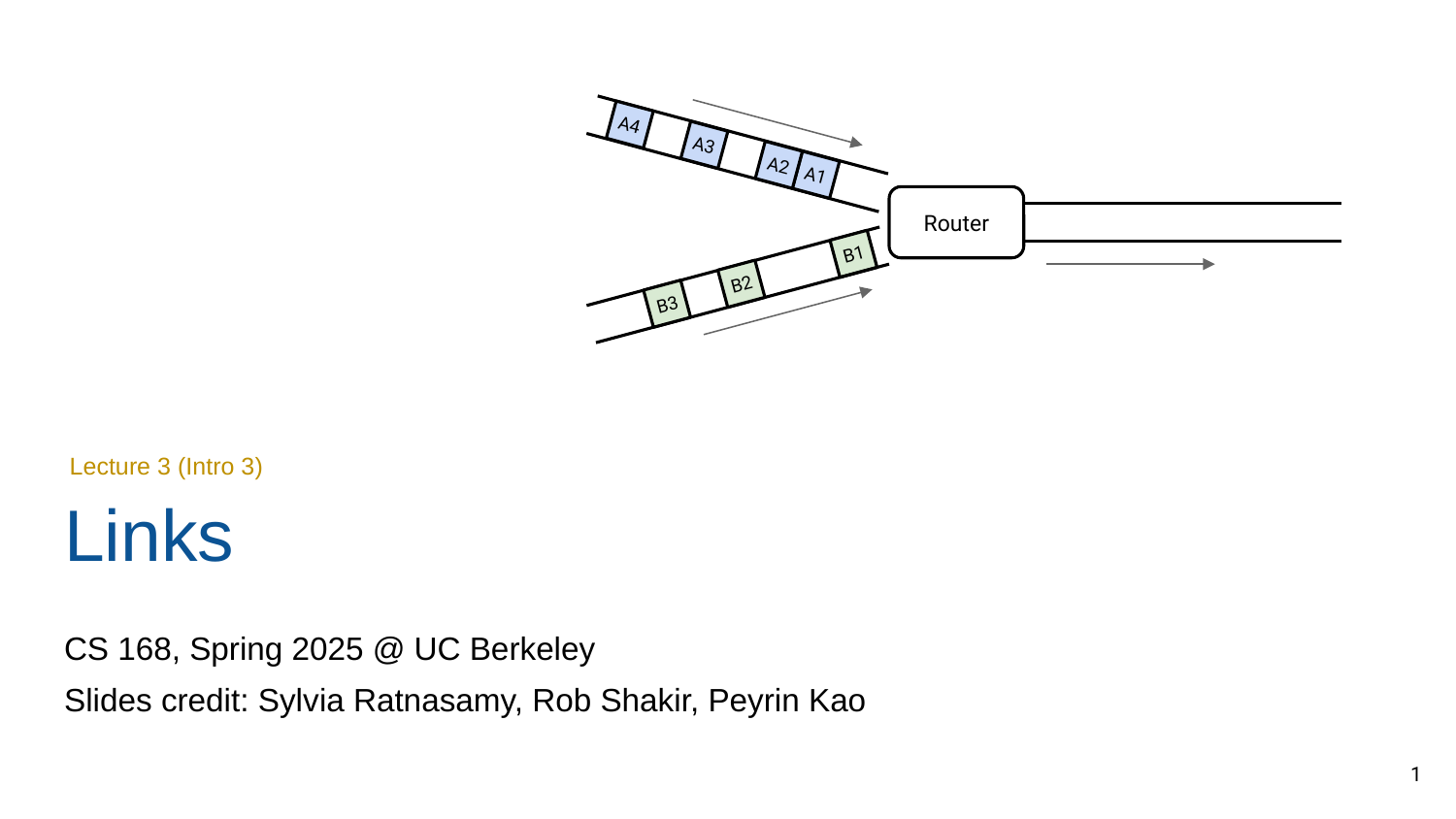

A4
A3
A2
A1
Router
B1
Links
B2
B3
Lecture 3 (Intro 3)
CS 168, Spring 2025 @ UC Berkeley
Slides credit: Sylvia Ratnasamy, Rob Shakir, Peyrin Kao
1